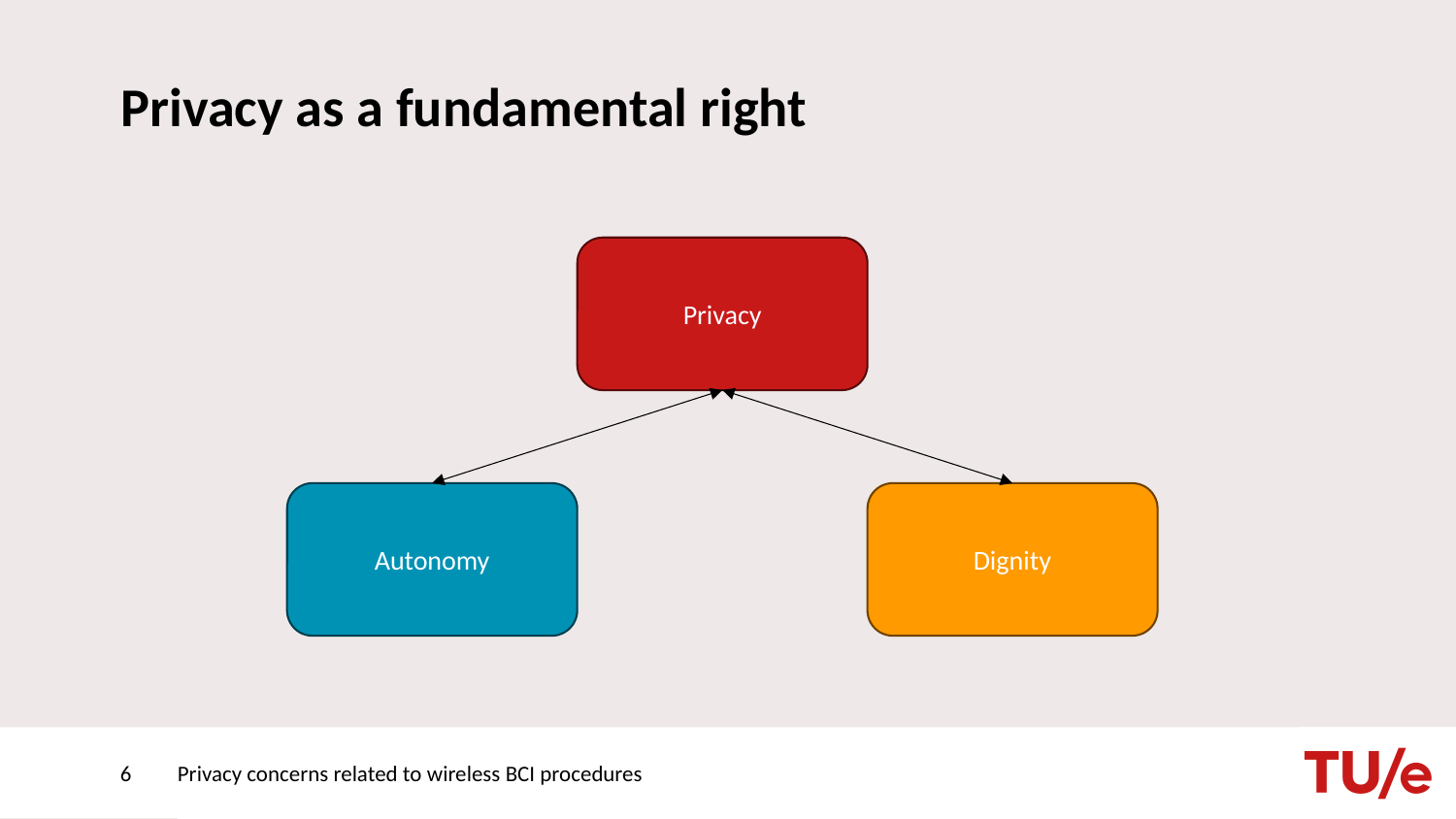

# Privacy as a fundamental right

Privacy
Autonomy
Dignity
6
Privacy concerns related to wireless BCI procedures